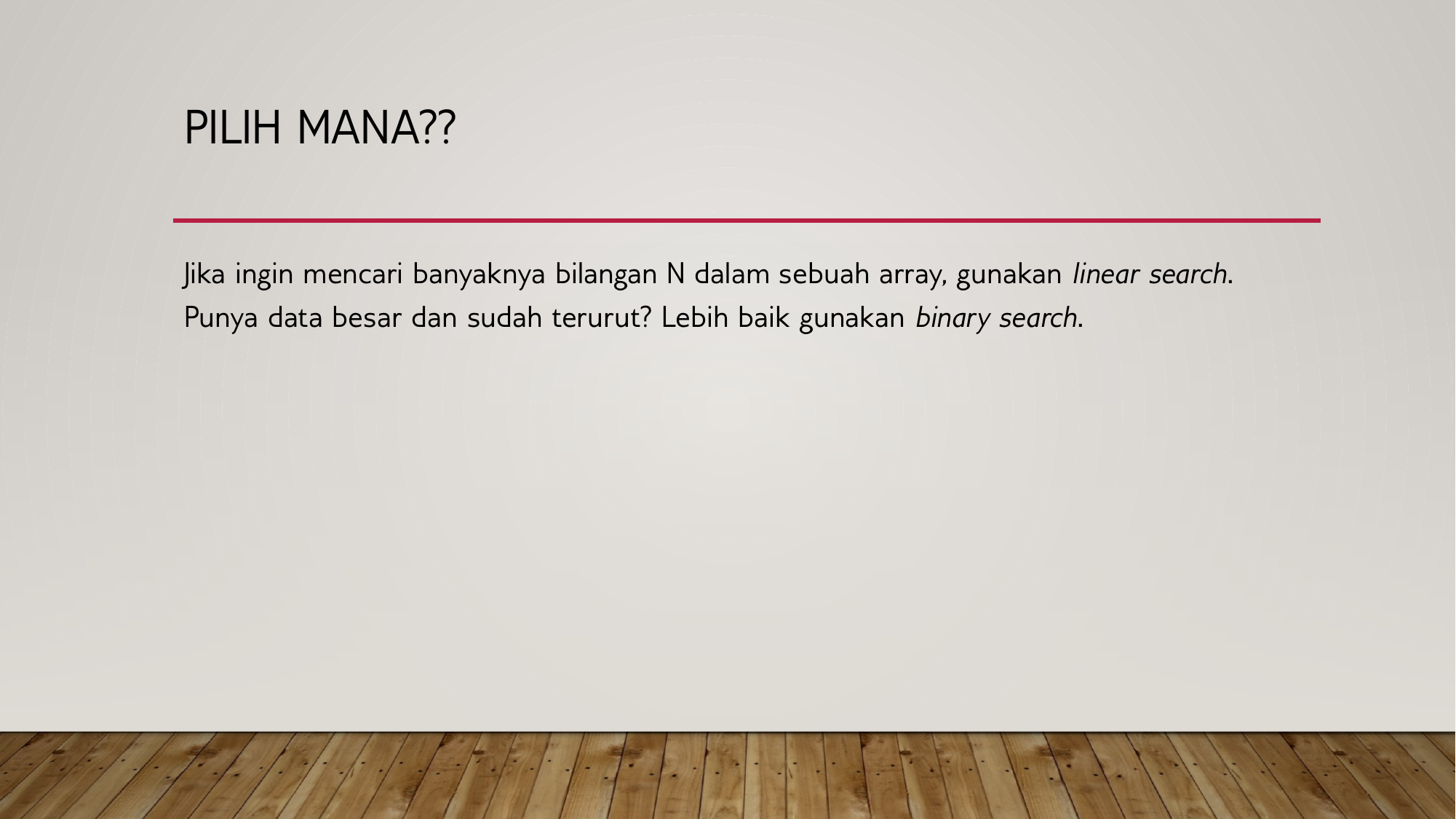

# PILIH MANA??
Jika ingin mencari banyaknya bilangan N dalam sebuah array, gunakan linear search. Punya data besar dan sudah terurut? Lebih baik gunakan binary search.